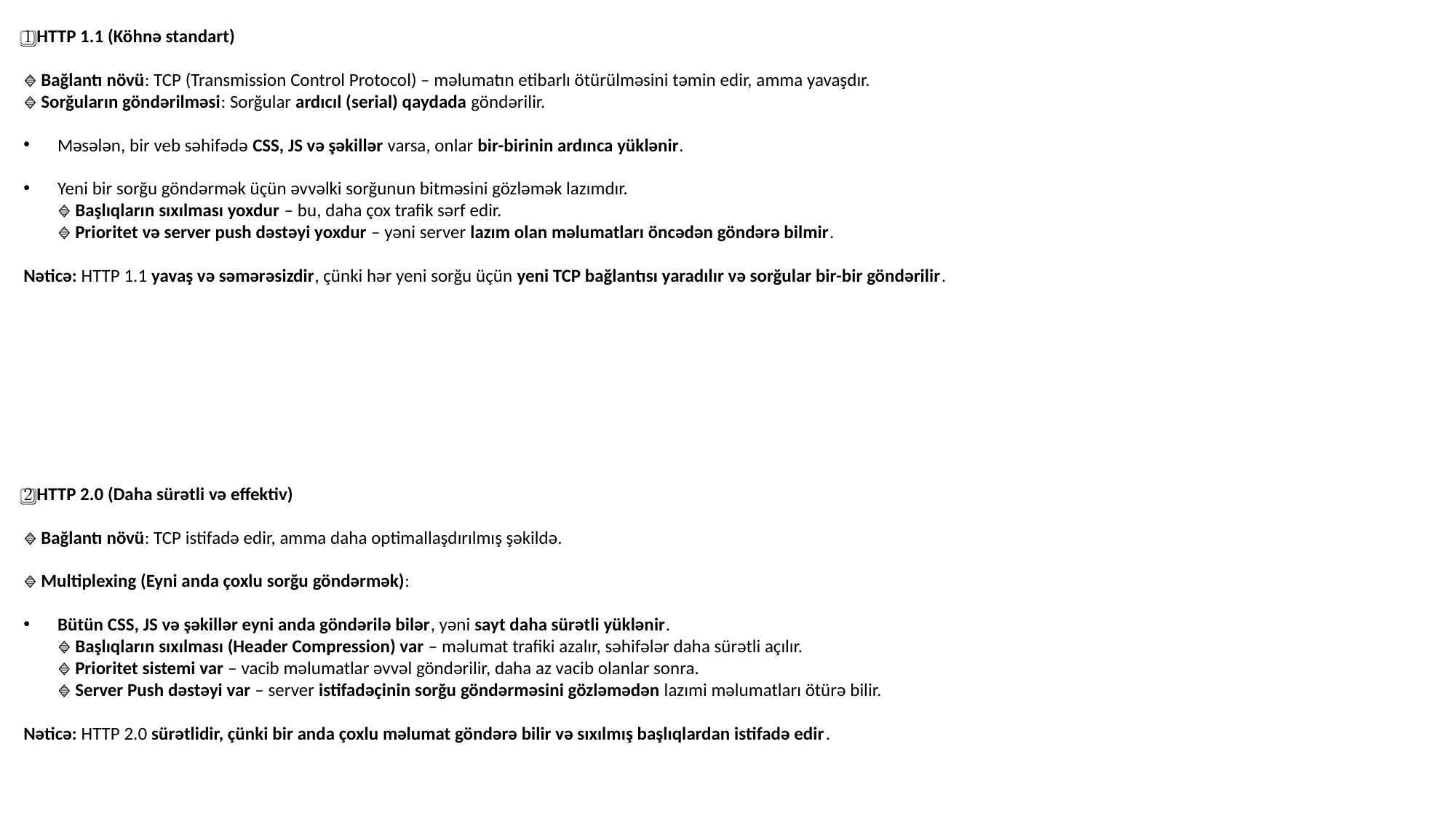

1️⃣ HTTP 1.1 (Köhnə standart)

🔹 Bağlantı növü: TCP (Transmission Control Protocol) – məlumatın etibarlı ötürülməsini təmin edir, amma yavaşdır.
🔹 Sorğuların göndərilməsi: Sorğular ardıcıl (serial) qaydada göndərilir.

Məsələn, bir veb səhifədə CSS, JS və şəkillər varsa, onlar bir-birinin ardınca yüklənir.

Yeni bir sorğu göndərmək üçün əvvəlki sorğunun bitməsini gözləmək lazımdır.
🔹 Başlıqların sıxılması yoxdur – bu, daha çox trafik sərf edir.
🔹 Prioritet və server push dəstəyi yoxdur – yəni server lazım olan məlumatları öncədən göndərə bilmir.

Nəticə: HTTP 1.1 yavaş və səmərəsizdir, çünki hər yeni sorğu üçün yeni TCP bağlantısı yaradılır və sorğular bir-bir göndərilir.

2️⃣ HTTP 2.0 (Daha sürətli və effektiv)

🔹 Bağlantı növü: TCP istifadə edir, amma daha optimallaşdırılmış şəkildə.
🔹 Multiplexing (Eyni anda çoxlu sorğu göndərmək):

Bütün CSS, JS və şəkillər eyni anda göndərilə bilər, yəni sayt daha sürətli yüklənir.
🔹 Başlıqların sıxılması (Header Compression) var – məlumat trafiki azalır, səhifələr daha sürətli açılır.
🔹 Prioritet sistemi var – vacib məlumatlar əvvəl göndərilir, daha az vacib olanlar sonra.
🔹 Server Push dəstəyi var – server istifadəçinin sorğu göndərməsini gözləmədən lazımi məlumatları ötürə bilir.

Nəticə: HTTP 2.0 sürətlidir, çünki bir anda çoxlu məlumat göndərə bilir və sıxılmış başlıqlardan istifadə edir.